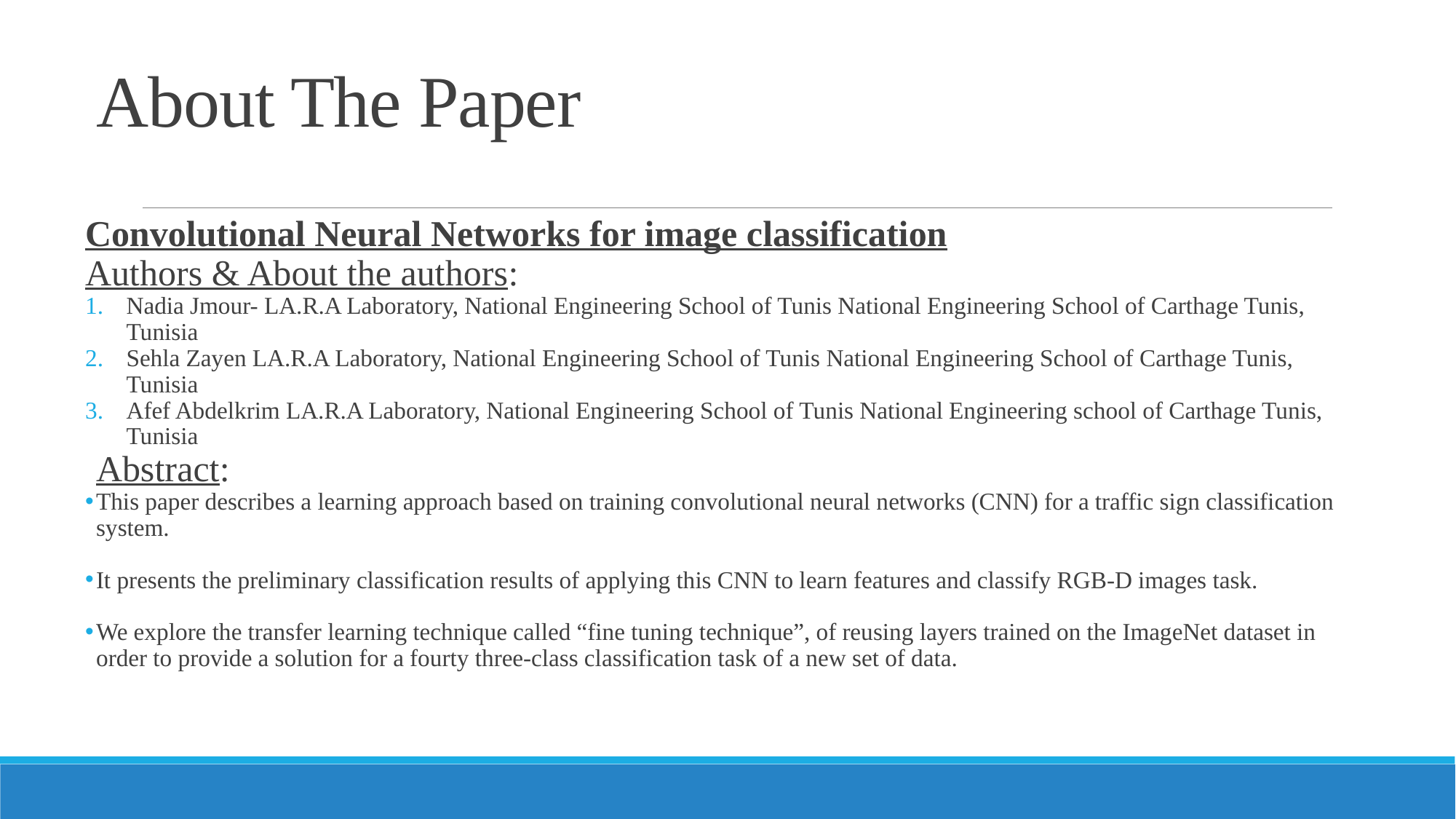

# About The Paper
Convolutional Neural Networks for image classification
Authors & About the authors:
Nadia Jmour- LA.R.A Laboratory, National Engineering School of Tunis National Engineering School of Carthage Tunis, Tunisia
Sehla Zayen LA.R.A Laboratory, National Engineering School of Tunis National Engineering School of Carthage Tunis, Tunisia
Afef Abdelkrim LA.R.A Laboratory, National Engineering School of Tunis National Engineering school of Carthage Tunis, Tunisia
Abstract:
This paper describes a learning approach based on training convolutional neural networks (CNN) for a traffic sign classification system.

It presents the preliminary classification results of applying this CNN to learn features and classify RGB-D images task.

We explore the transfer learning technique called “fine tuning technique”, of reusing layers trained on the ImageNet dataset in order to provide a solution for a fourty three-class classification task of a new set of data.